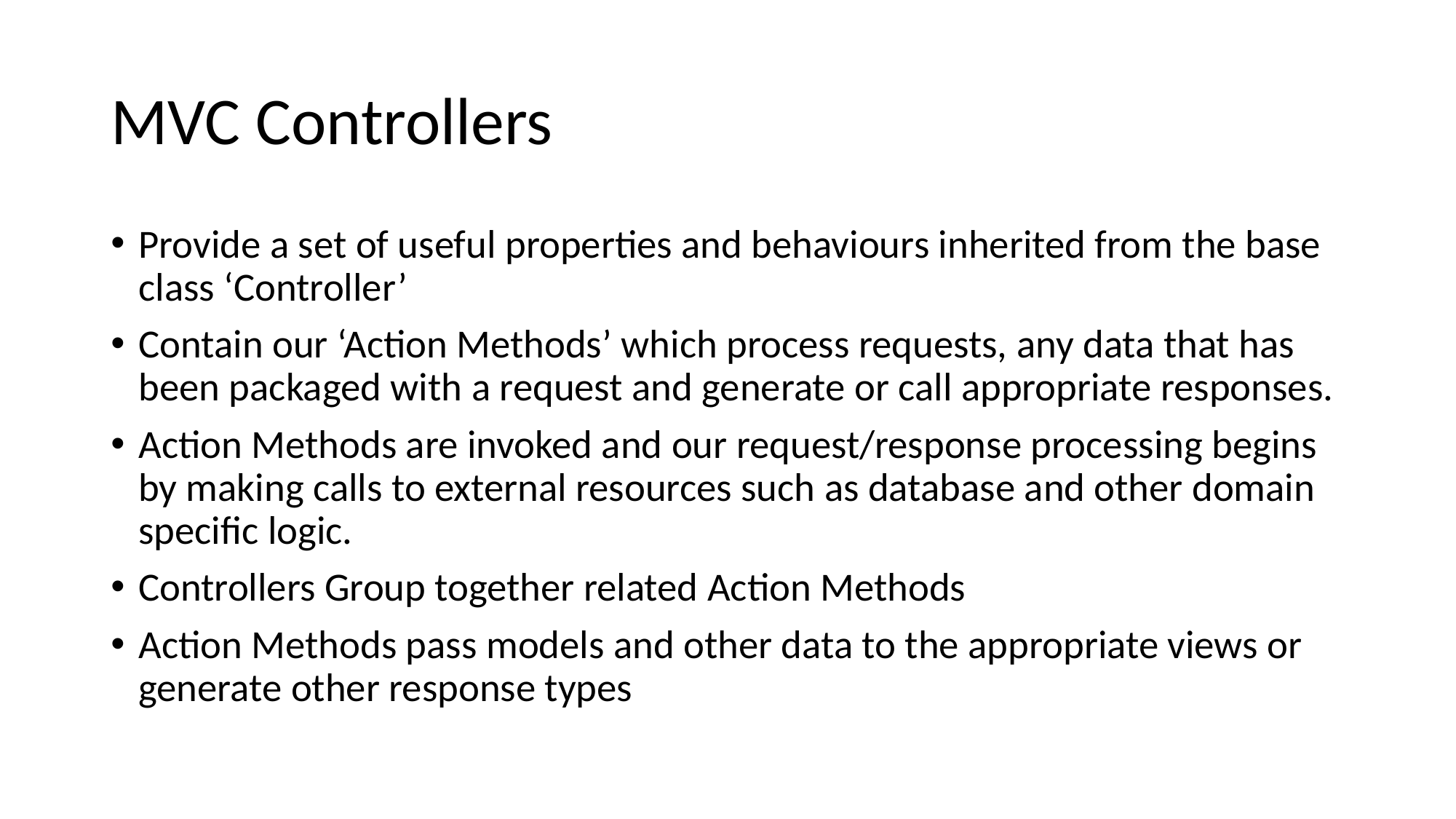

# MVC Controllers
Provide a set of useful properties and behaviours inherited from the base class ‘Controller’
Contain our ‘Action Methods’ which process requests, any data that has been packaged with a request and generate or call appropriate responses.
Action Methods are invoked and our request/response processing begins by making calls to external resources such as database and other domain specific logic.
Controllers Group together related Action Methods
Action Methods pass models and other data to the appropriate views or generate other response types